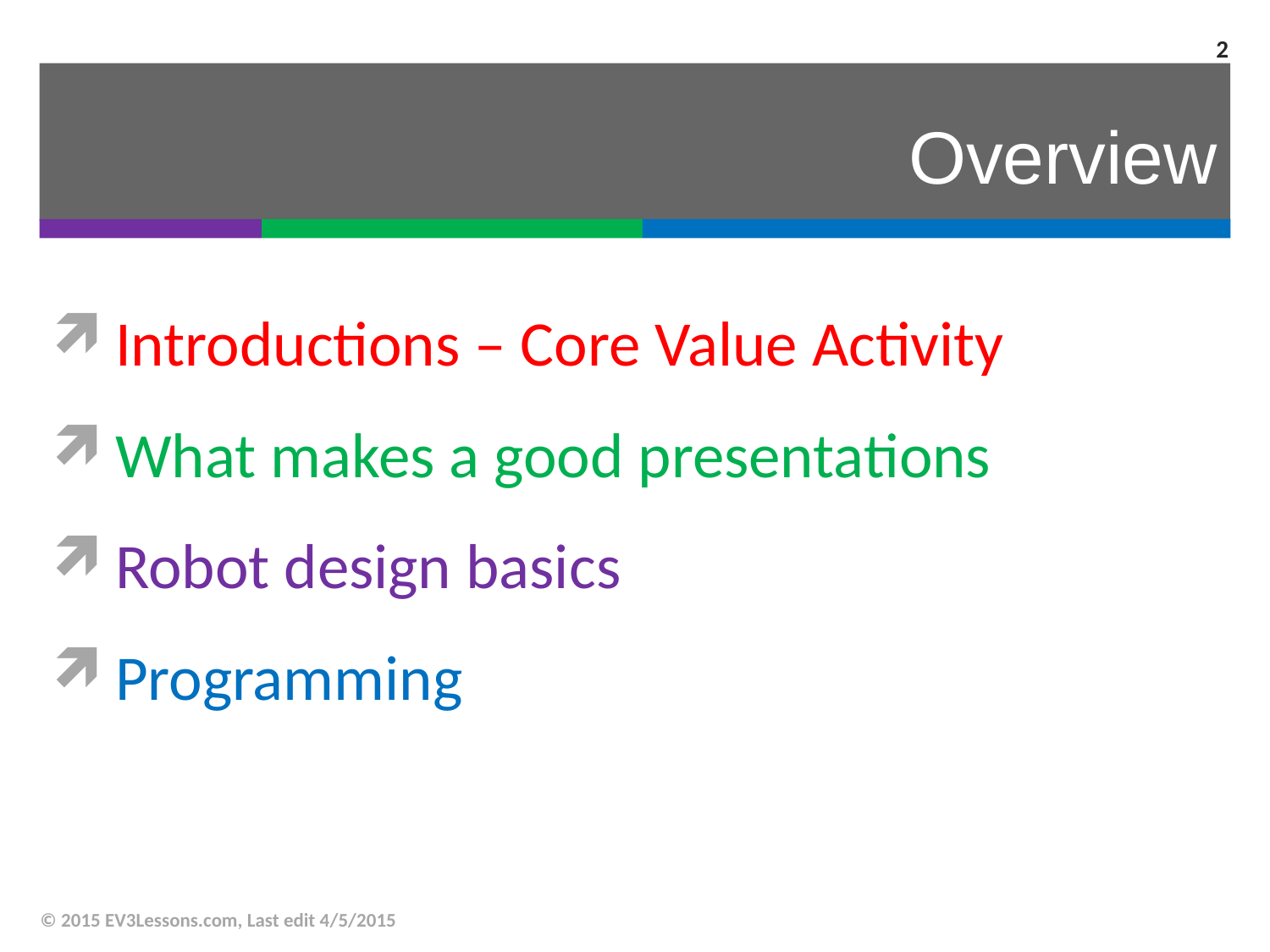

2
# Overview
Introductions – Core Value Activity
What makes a good presentations
Robot design basics
Programming

© 2015 EV3Lessons.com, Last edit 4/5/2015